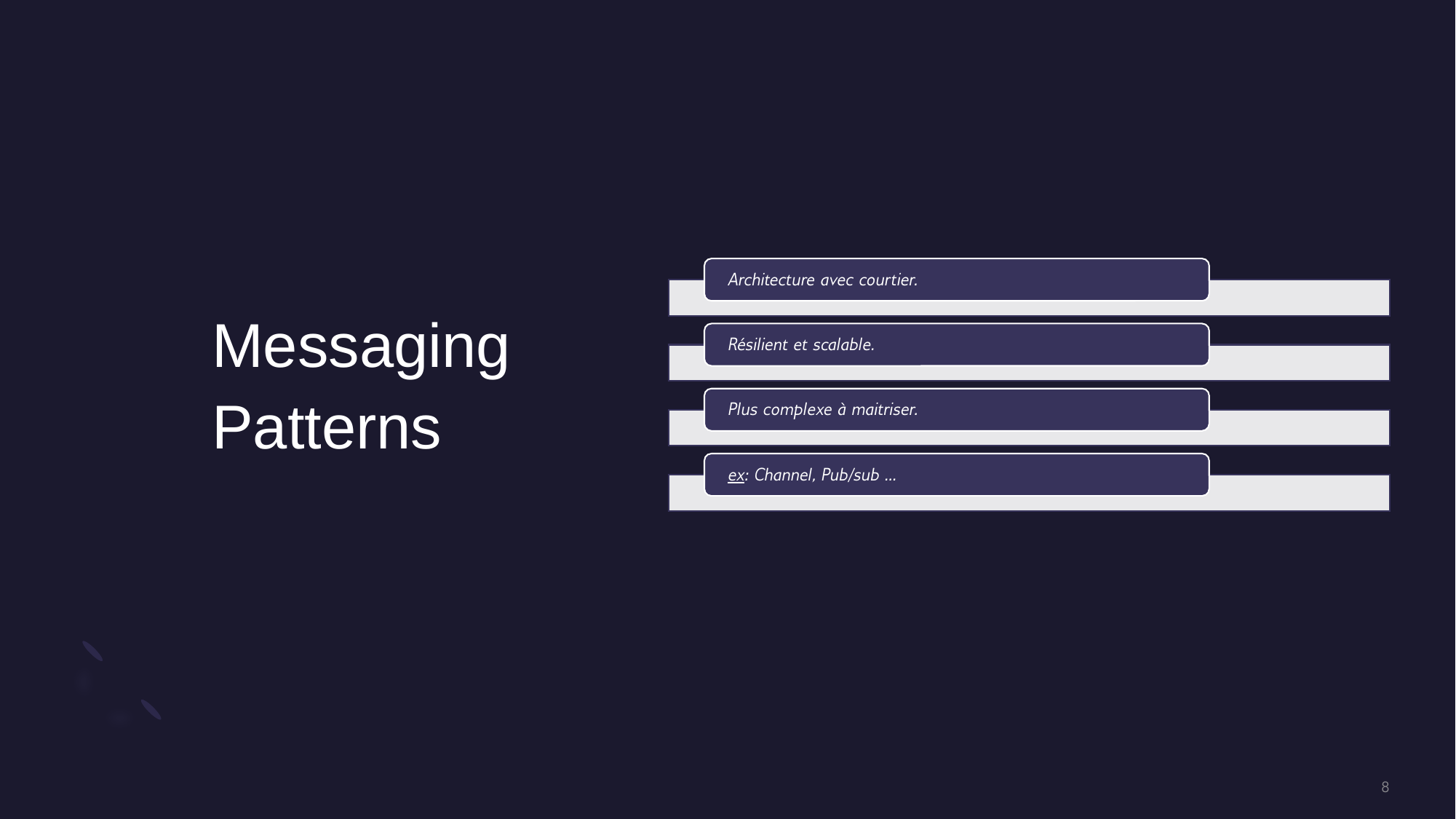

Architecture avec courtier.
Résilient et scalable.
Plus complexe à maitriser.
ex: Channel, Pub/sub …
Messaging
Patterns
8